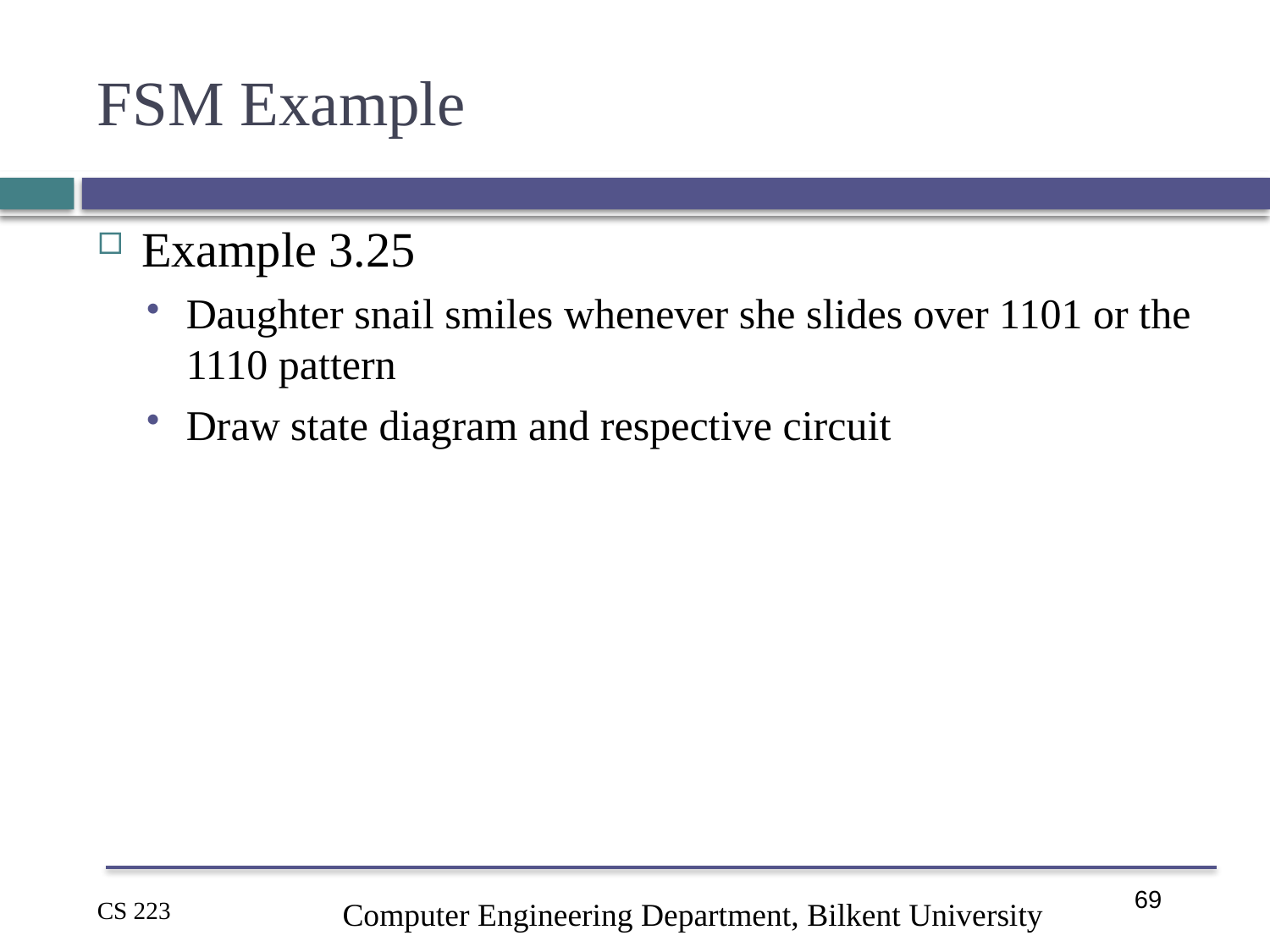

# FSM Example
Example 3.25
Daughter snail smiles whenever she slides over 1101 or the 1110 pattern
Draw state diagram and respective circuit

Computer Engineering Department, Bilkent University